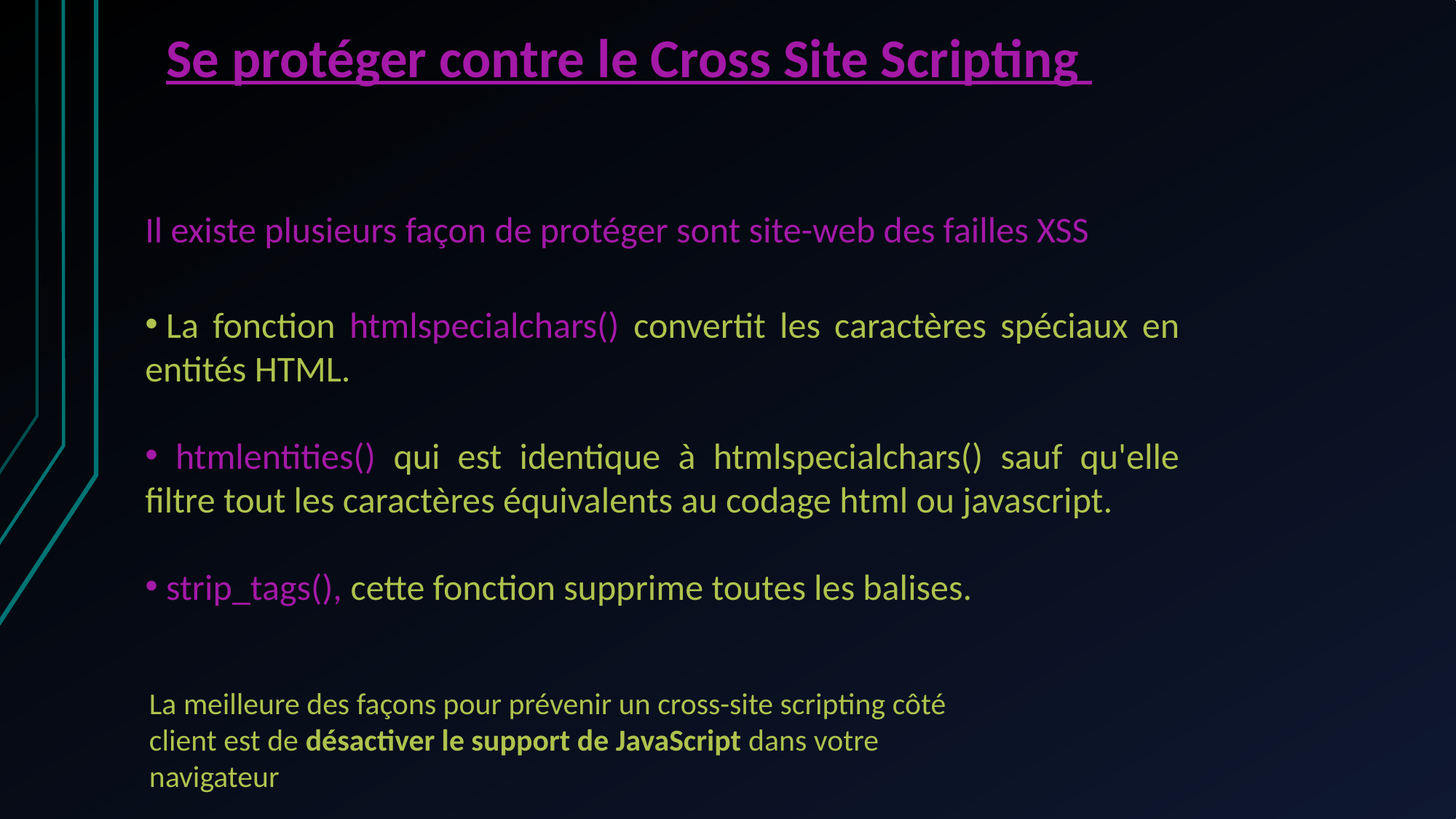

# Se protéger contre le Cross Site Scripting
Il existe plusieurs façon de protéger sont site-web des failles XSS
 La fonction htmlspecialchars() convertit les caractères spéciaux en entités HTML.

 htmlentities() qui est identique à htmlspecialchars() sauf qu'elle filtre tout les caractères équivalents au codage html ou javascript.

 strip_tags(), cette fonction supprime toutes les balises.
La meilleure des façons pour prévenir un cross-site scripting côté client est de désactiver le support de JavaScript dans votre navigateur